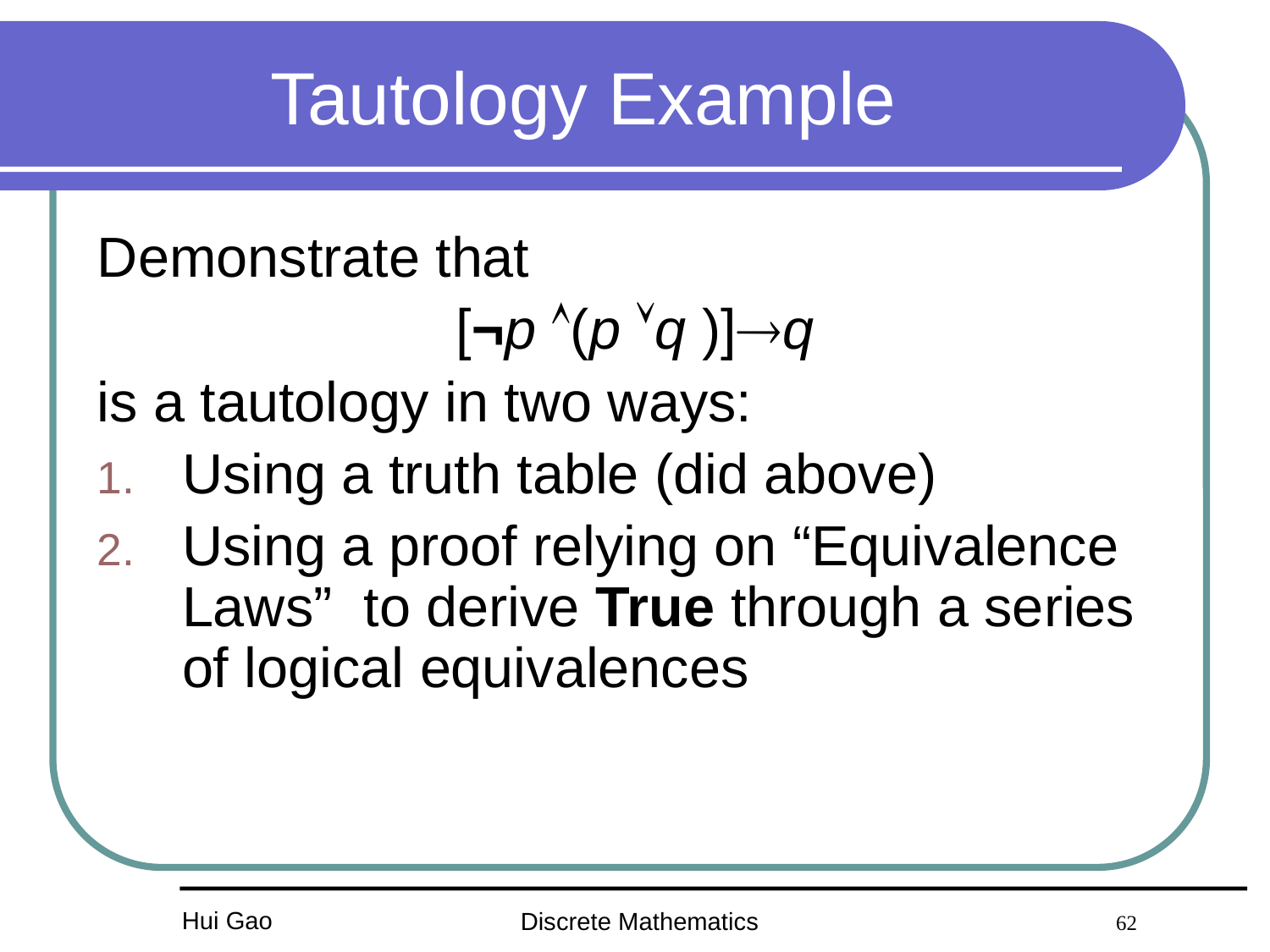

# Tautology Example
Demonstrate that
[¬p ∧(p ∨q )]→q
is a tautology in two ways:
Using a truth table (did above)
Using a proof relying on “Equivalence Laws”  to derive True through a series of logical equivalences